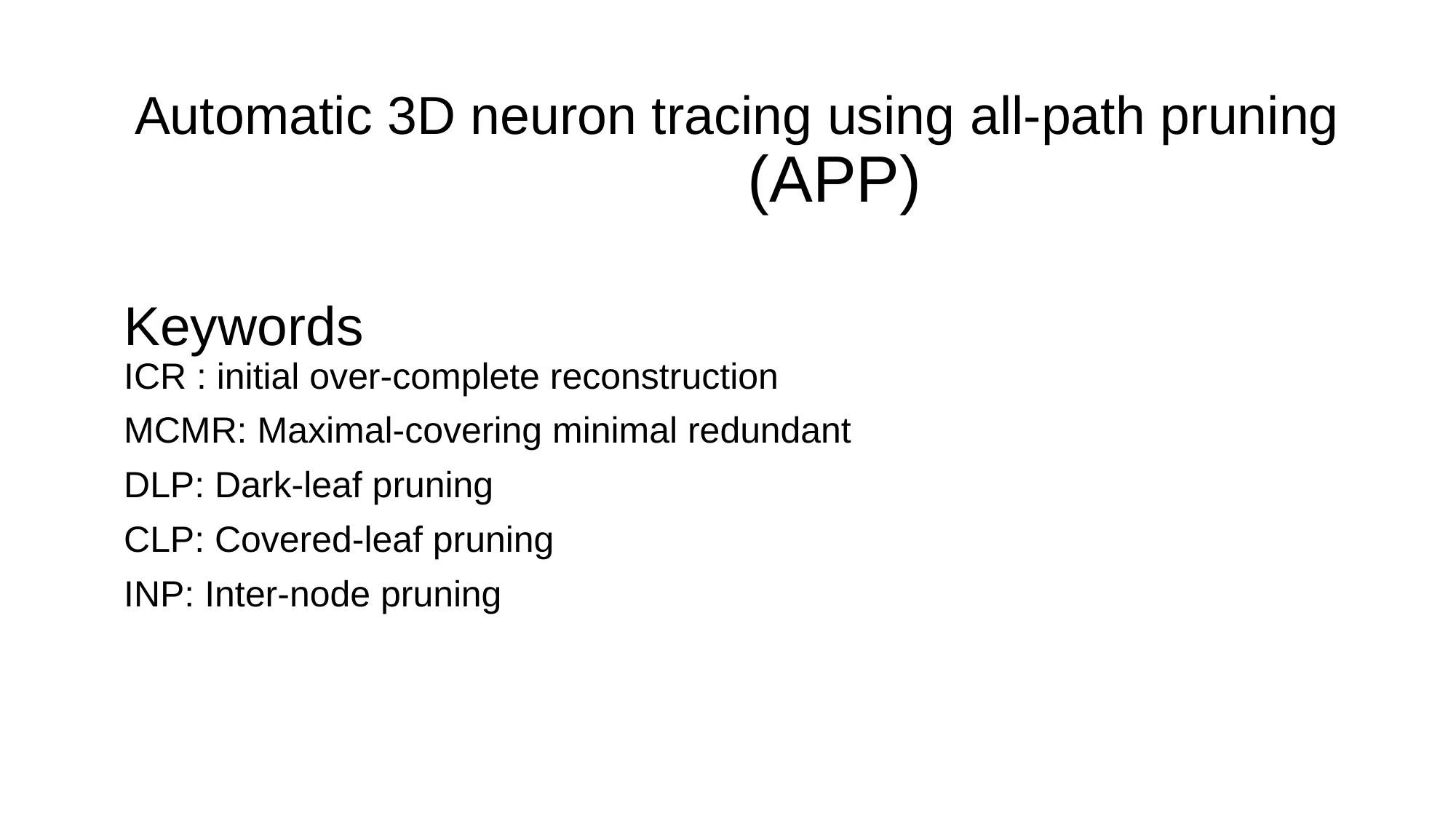

# Automatic 3D neuron tracing using all-path pruning (APP)
Keywords
ICR : initial over-complete reconstruction
MCMR: Maximal-covering minimal redundant
DLP: Dark-leaf pruning
CLP: Covered-leaf pruning
INP: Inter-node pruning